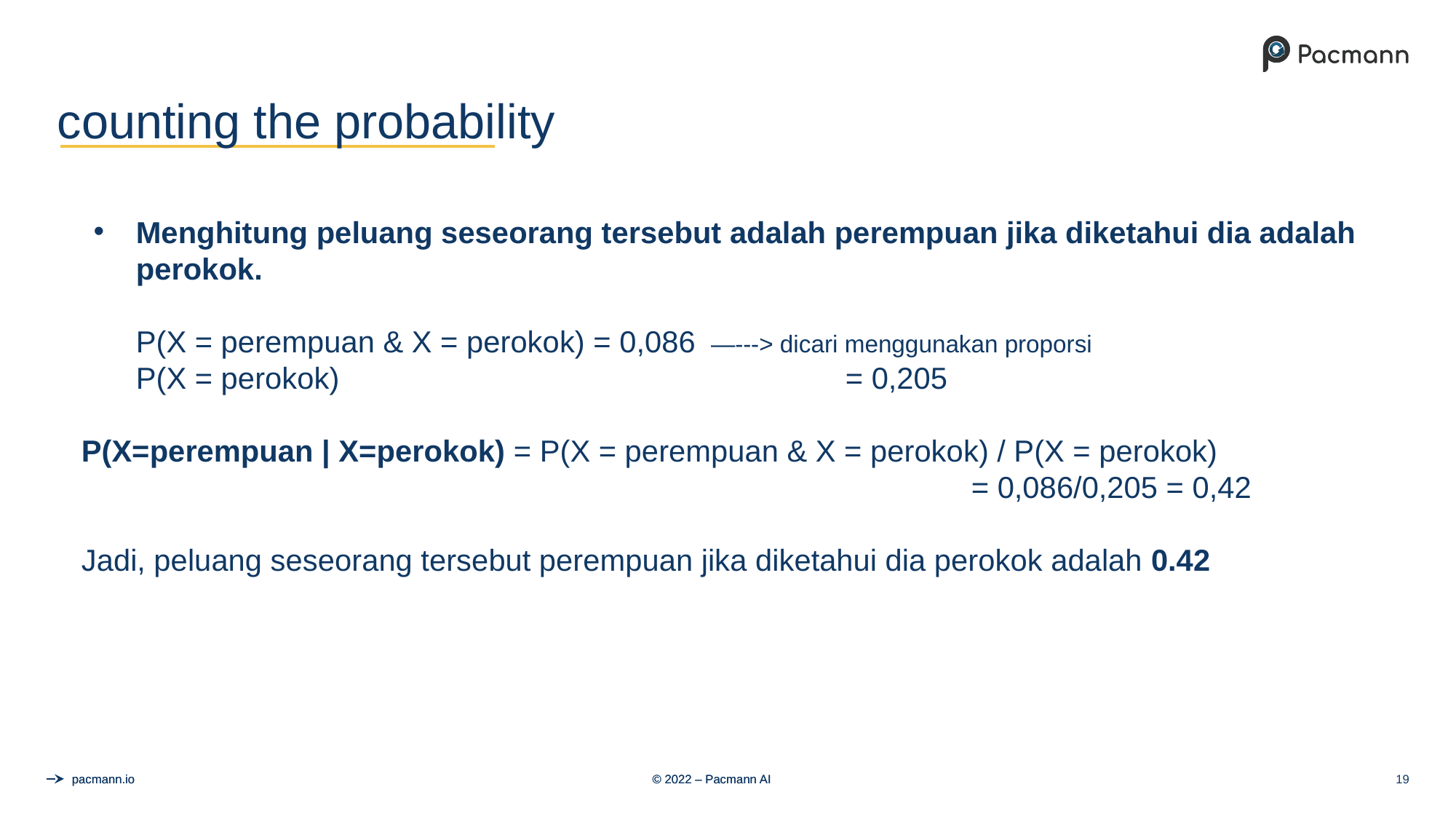

# counting the probability
Menghitung peluang seseorang tersebut adalah perempuan jika diketahui dia adalah perokok.

P(X = perempuan & X = perokok) = 0,086  —---> dicari menggunakan proporsi
P(X = perokok)					= 0,205

P(X=perempuan | X=perokok) = P(X = perempuan & X = perokok) / P(X = perokok)
								  = 0,086/0,205 = 0,42

Jadi, peluang seseorang tersebut perempuan jika diketahui dia perokok adalah 0.42